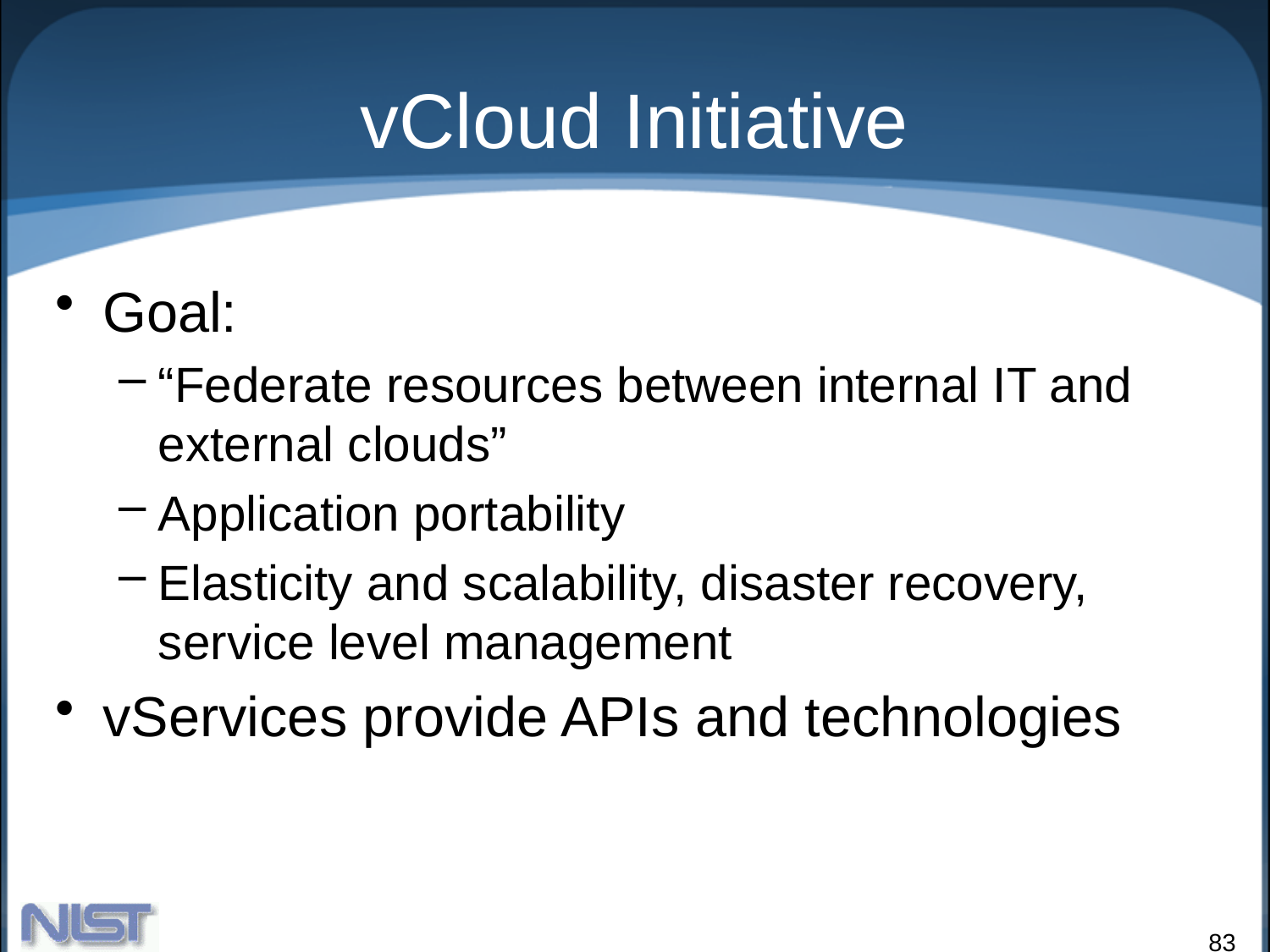

# vCloud Initiative

Goal:
“Federate resources between internal IT and external clouds”
Application portability
Elasticity and scalability, disaster recovery, service level management
vServices provide APIs and technologies
83